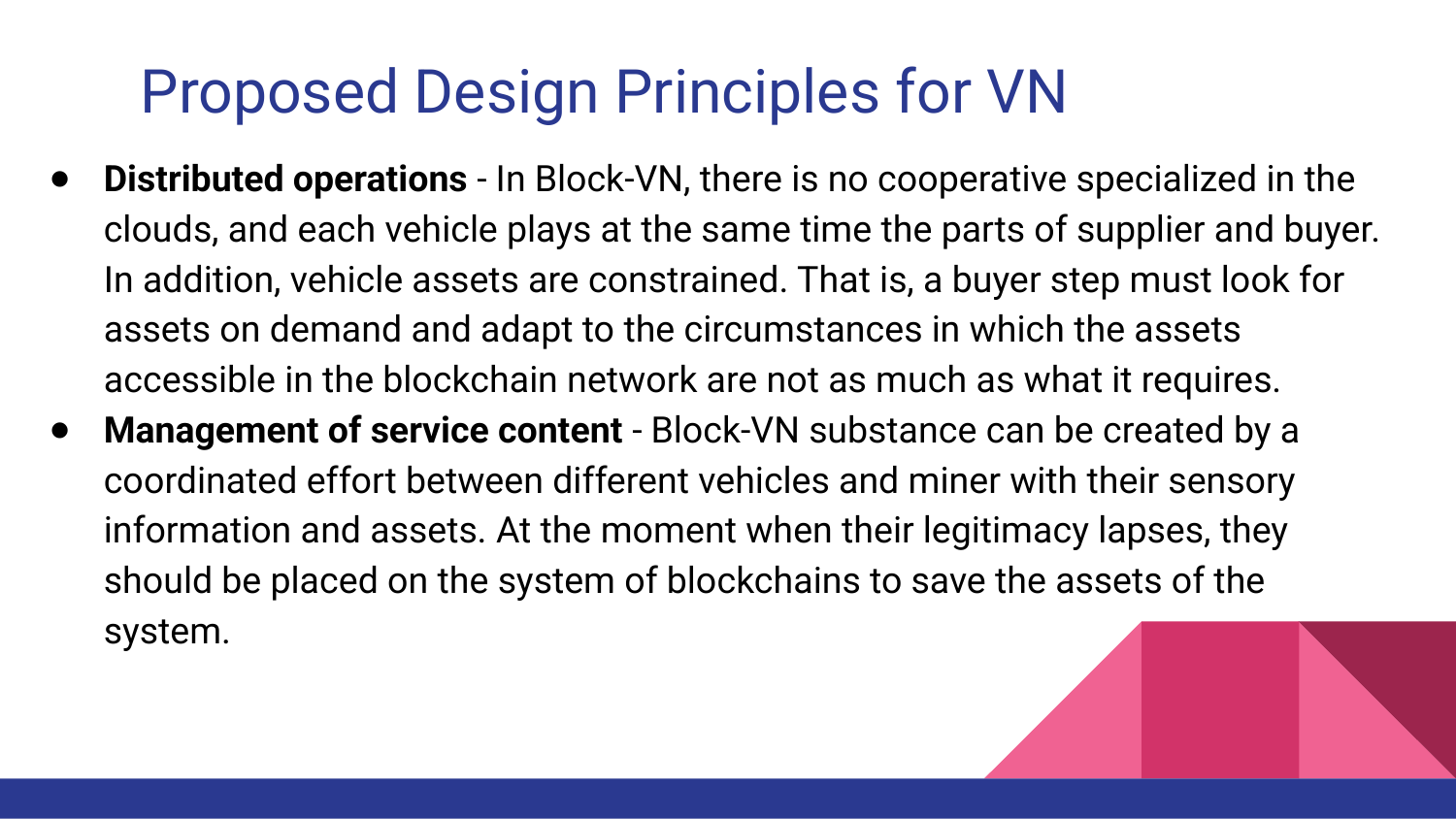

# Proposed Design Principles for VN
Distributed operations - In Block-VN, there is no cooperative specialized in the clouds, and each vehicle plays at the same time the parts of supplier and buyer. In addition, vehicle assets are constrained. That is, a buyer step must look for assets on demand and adapt to the circumstances in which the assets accessible in the blockchain network are not as much as what it requires.
Management of service content - Block-VN substance can be created by a coordinated effort between different vehicles and miner with their sensory information and assets. At the moment when their legitimacy lapses, they should be placed on the system of blockchains to save the assets of the system.